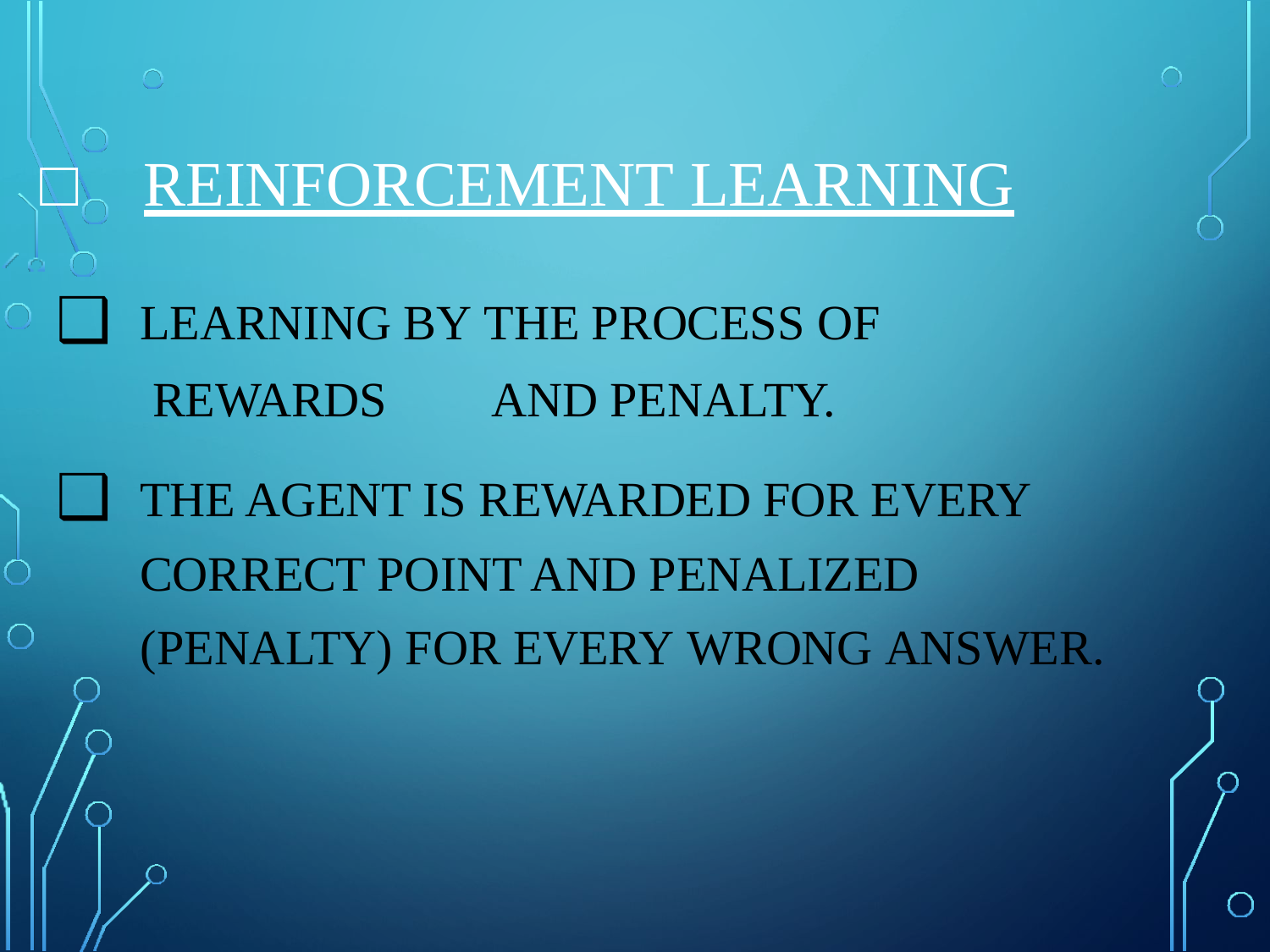

# □	REINFORCEMENT LEARNING
LEARNING BY THE PROCESS OF  REWARDS	AND PENALTY.
THE AGENT IS REWARDED FOR EVERY  CORRECT POINT AND PENALIZED  (PENALTY) FOR EVERY WRONG ANSWER.